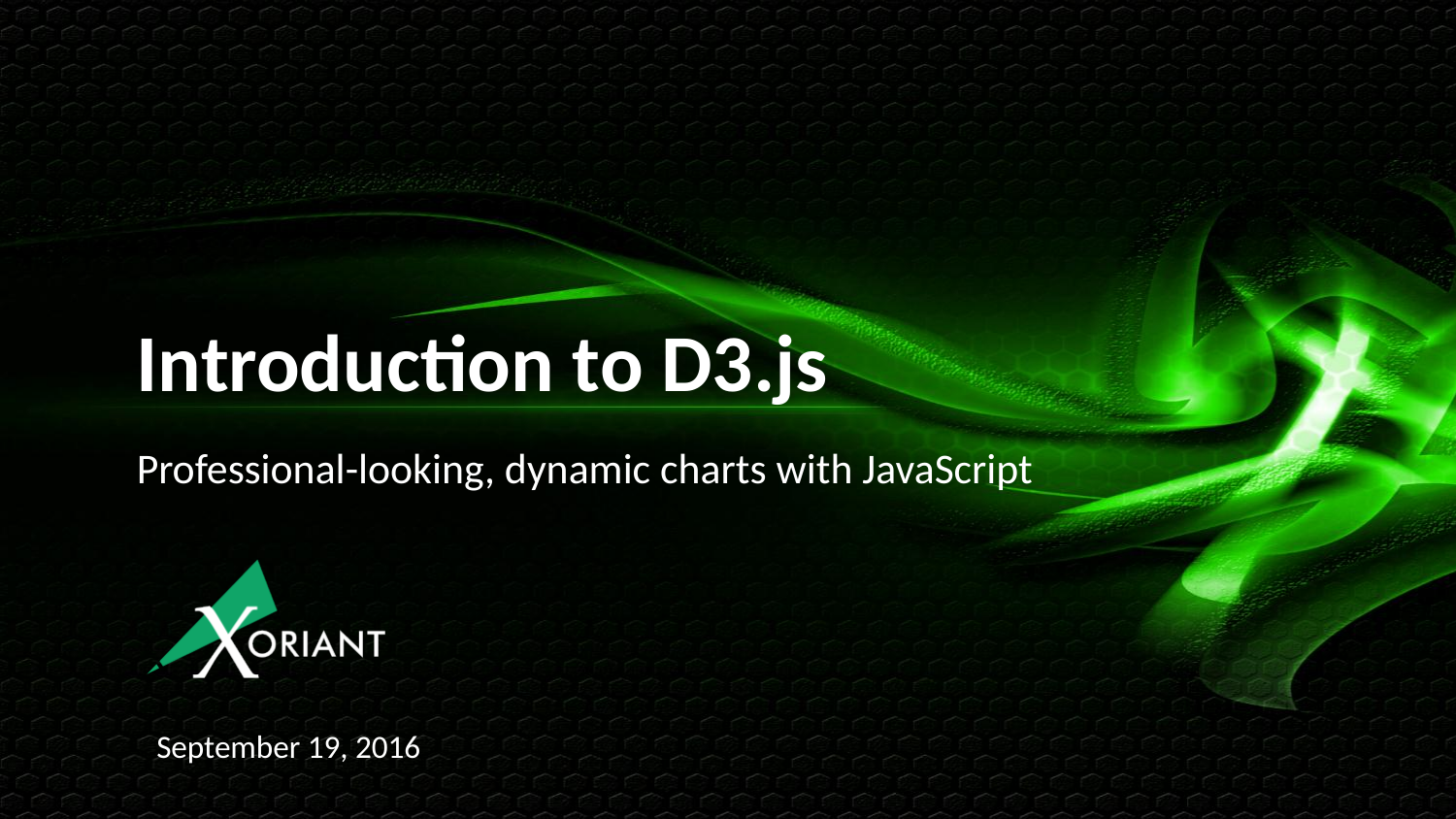

# Introduction to D3.js
Professional-looking, dynamic charts with JavaScript
September 19, 2016